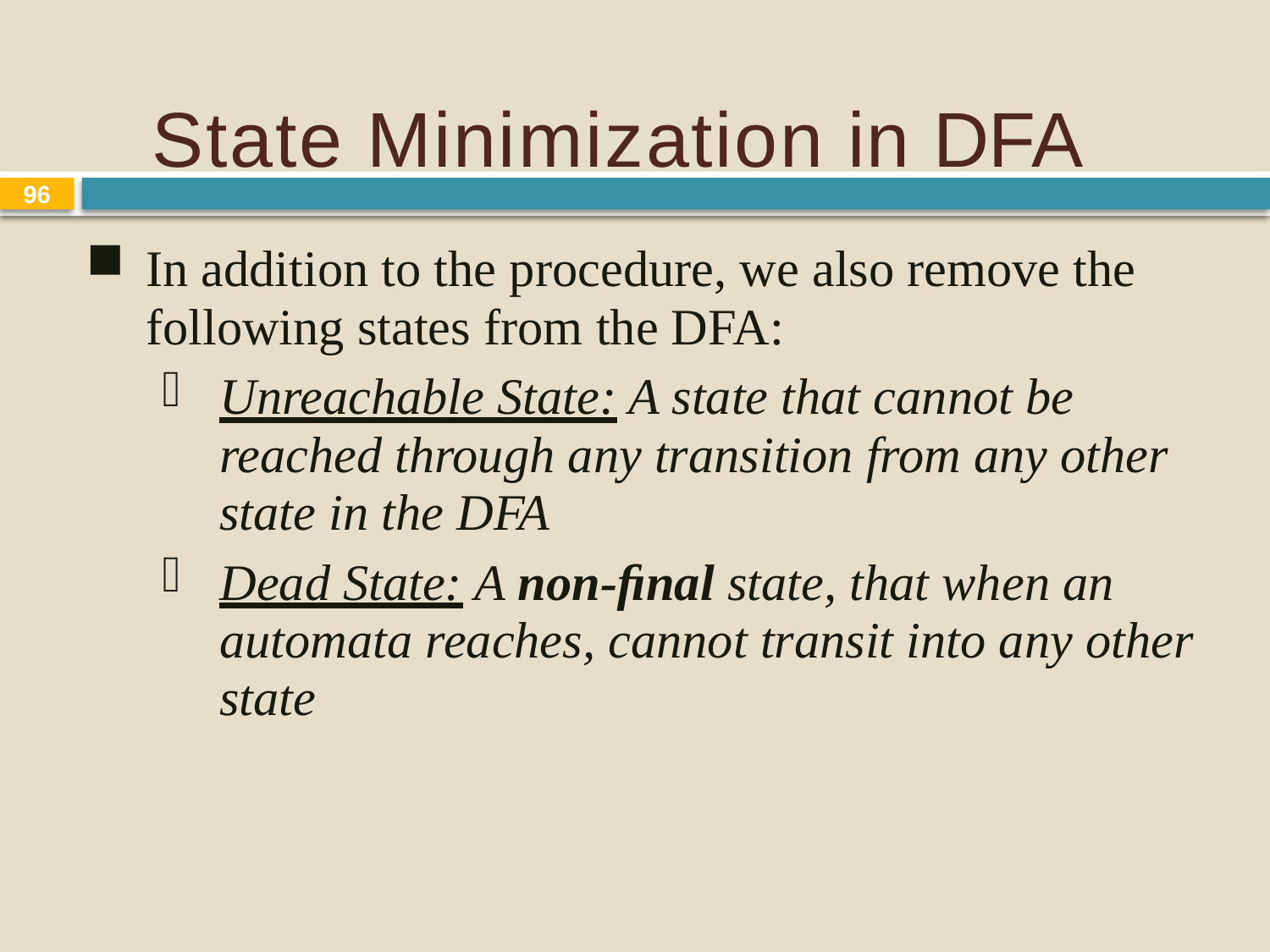

# State Minimization in DFA
96
In addition to the procedure, we also remove the  following states from the DFA:
Unreachable State: A state that cannot be  reached through any transition from any other  state in the DFA
Dead State: A non-ﬁnal state, that when an  automata reaches, cannot transit into any other  state